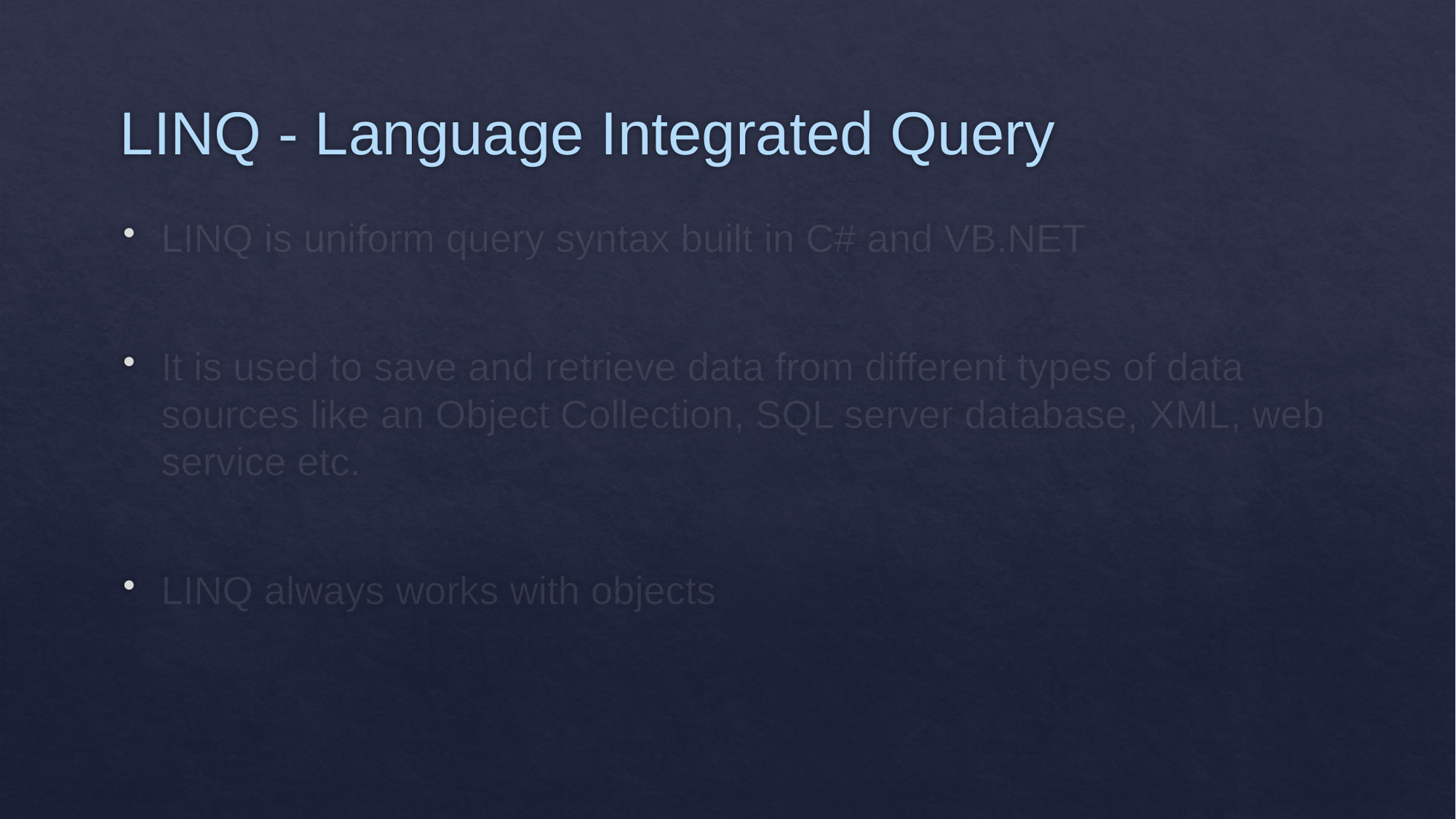

# LINQ - Language Integrated Query
LINQ is uniform query syntax built in C# and VB.NET

It is used to save and retrieve data from different types of data sources like an Object Collection, SQL server database, XML, web service etc.

LINQ always works with objects